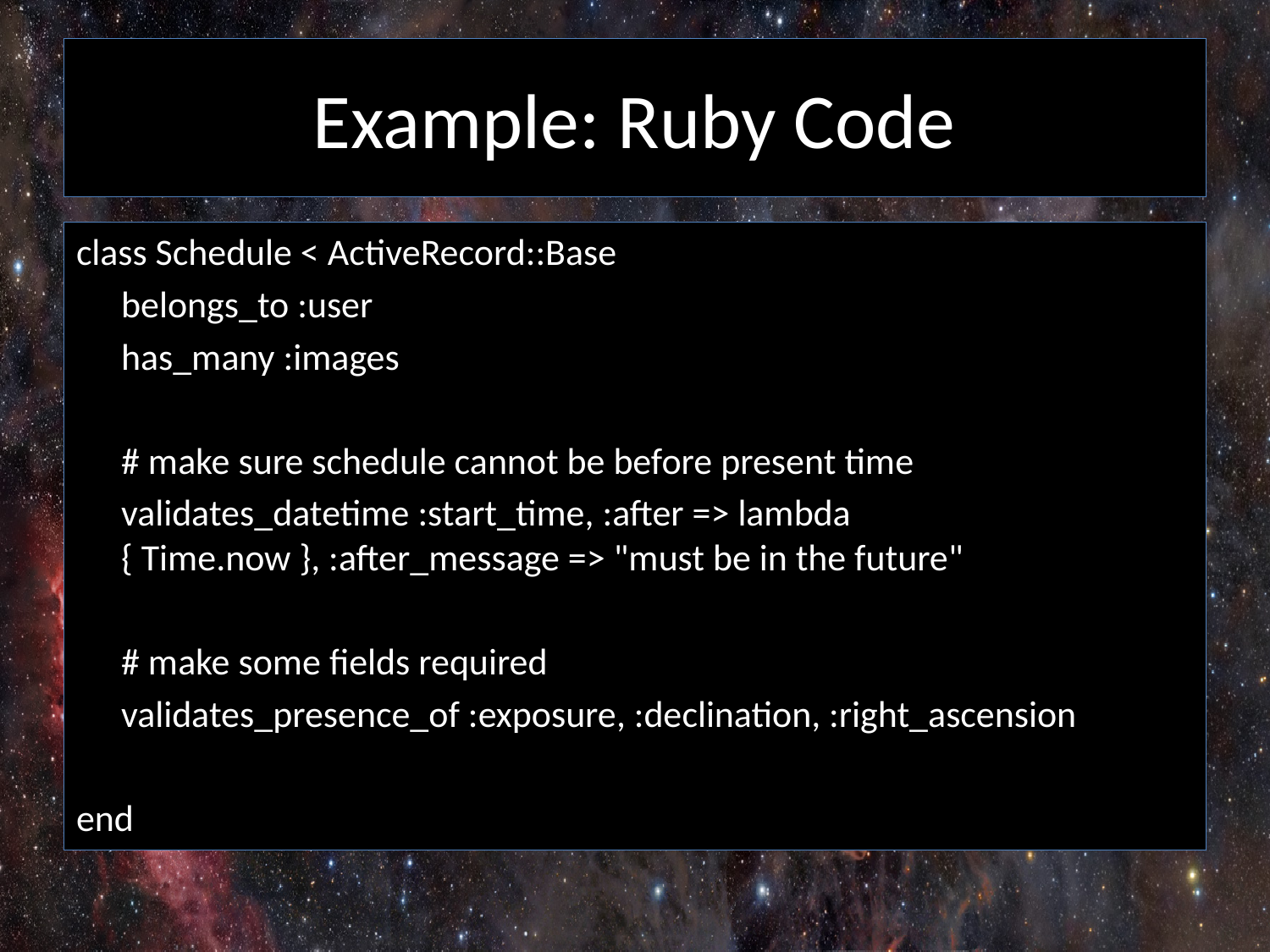

# Example: Ruby Code
class Schedule < ActiveRecord::Base
	belongs_to :user
	has_many :images

	# make sure schedule cannot be before present time
	validates_datetime :start_time, :after => lambda { Time.now }, :after_message => "must be in the future"

	# make some fields required
	validates_presence_of :exposure, :declination, :right_ascension

end